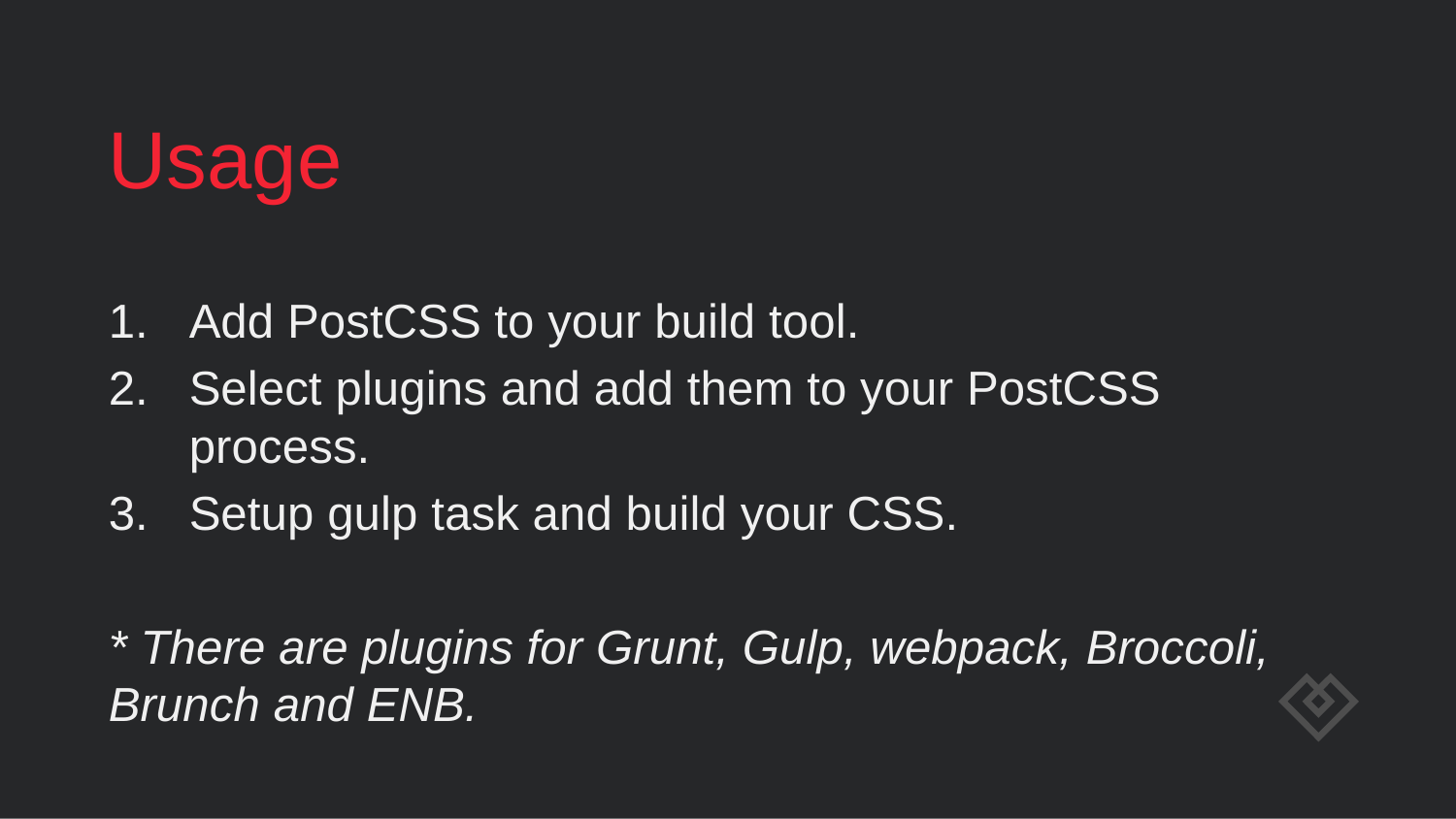

# Usage
Add PostCSS to your build tool.
Select plugins and add them to your PostCSS process.
Setup gulp task and build your CSS.

* There are plugins for Grunt, Gulp, webpack, Broccoli, Brunch and ENB.